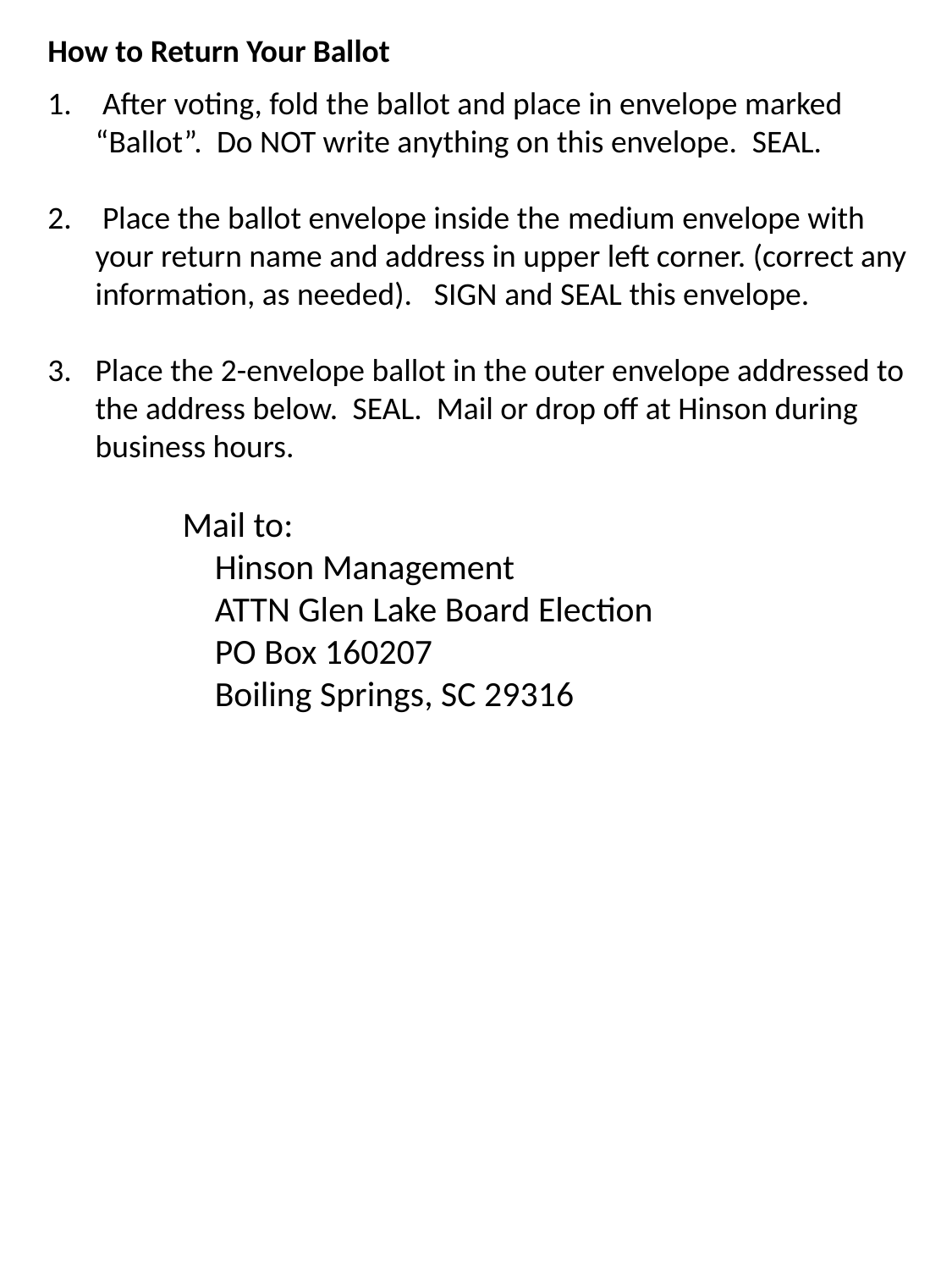

How to Return Your Ballot
 After voting, fold the ballot and place in envelope marked “Ballot”.  Do NOT write anything on this envelope.  SEAL.

 Place the ballot envelope inside the medium envelope with your return name and address in upper left corner. (correct any information, as needed).   SIGN and SEAL this envelope.

Place the 2-envelope ballot in the outer envelope addressed to the address below.  SEAL.  Mail or drop off at Hinson during business hours.

Mail to:
Hinson Management
ATTN Glen Lake Board Election
PO Box 160207
Boiling Springs, SC 29316